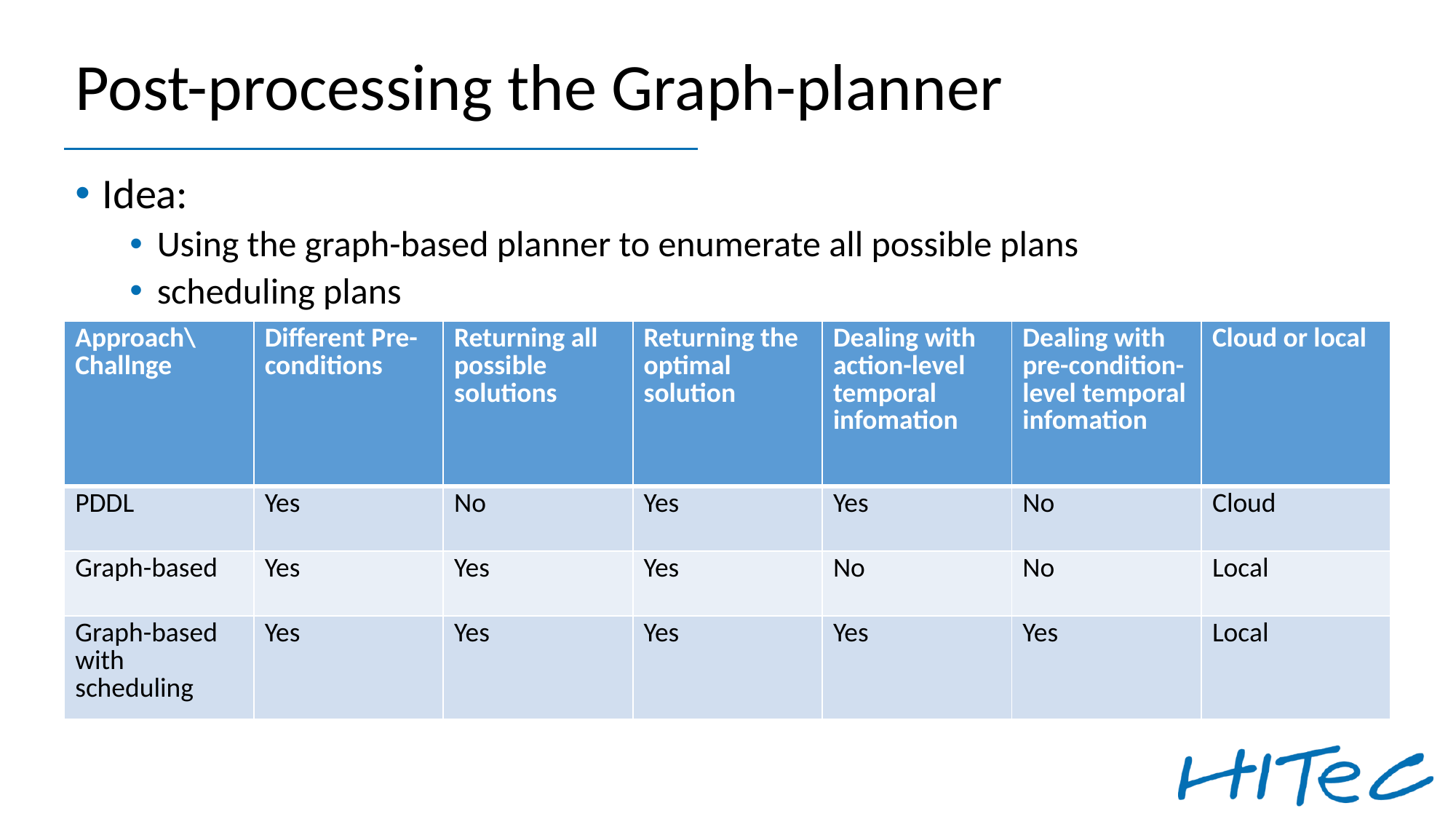

# Post-processing the Graph-planner
Idea:
Using the graph-based planner to enumerate all possible plans
scheduling plans

| Approach\Challnge | Different Pre-conditions | Returning all possible solutions | Returning the optimal solution | Dealing with action-level temporal infomation | Dealing with pre-condition-level temporal infomation | Cloud or local |
| --- | --- | --- | --- | --- | --- | --- |
| PDDL | Yes | No | Yes | Yes | No | Cloud |
| Graph-based | Yes | Yes | Yes | No | No | Local |
| Graph-based with scheduling | Yes | Yes | Yes | Yes | Yes | Local |